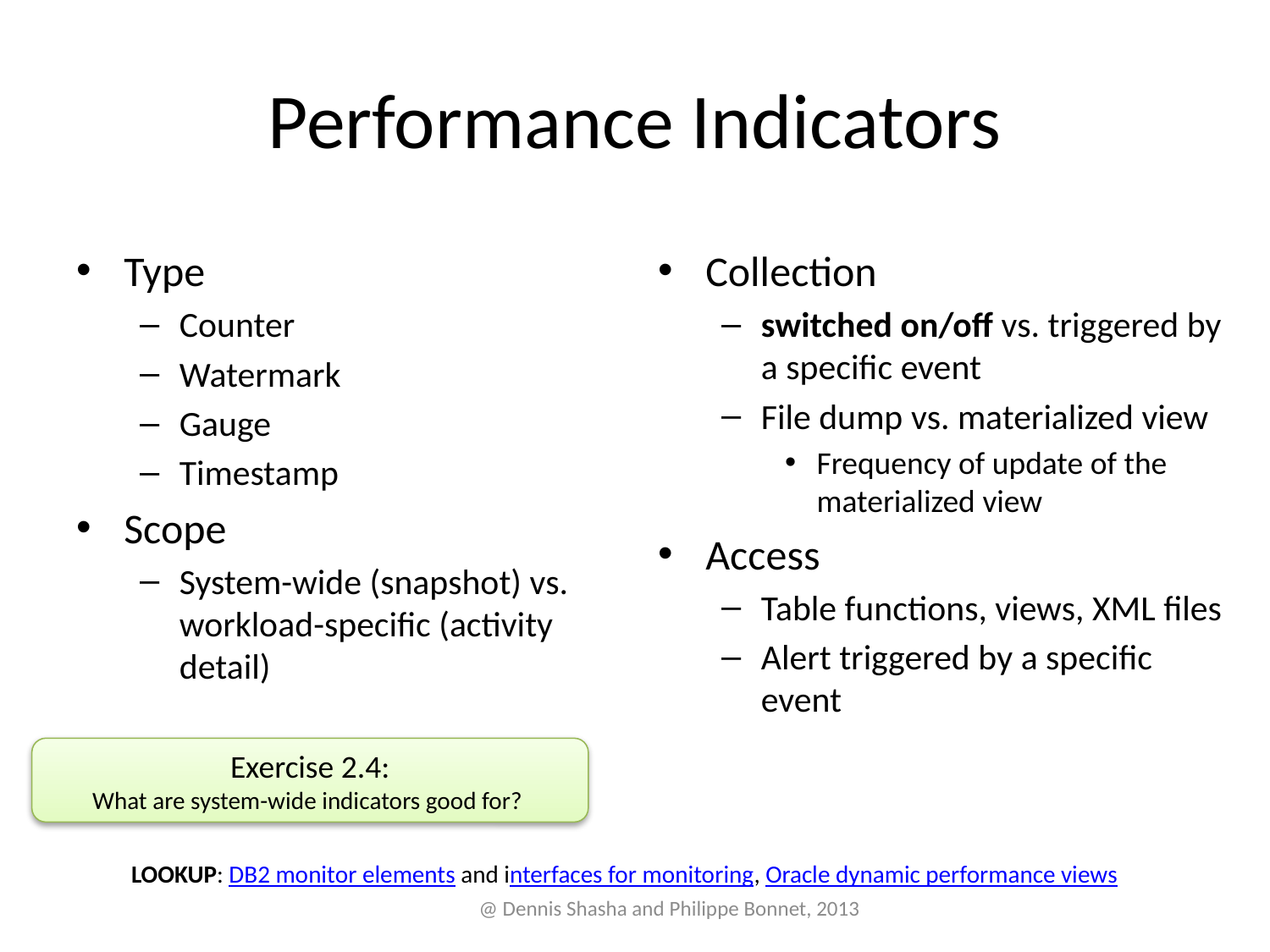

# Performance Indicators
Type
Counter
Watermark
Gauge
Timestamp
Scope
System-wide (snapshot) vs. workload-specific (activity detail)
Collection
switched on/off vs. triggered by a specific event
File dump vs. materialized view
Frequency of update of the materialized view
Access
Table functions, views, XML files
Alert triggered by a specific event
Exercise 2.4:
What are system-wide indicators good for?
LOOKUP: DB2 monitor elements and interfaces for monitoring, Oracle dynamic performance views
@ Dennis Shasha and Philippe Bonnet, 2013